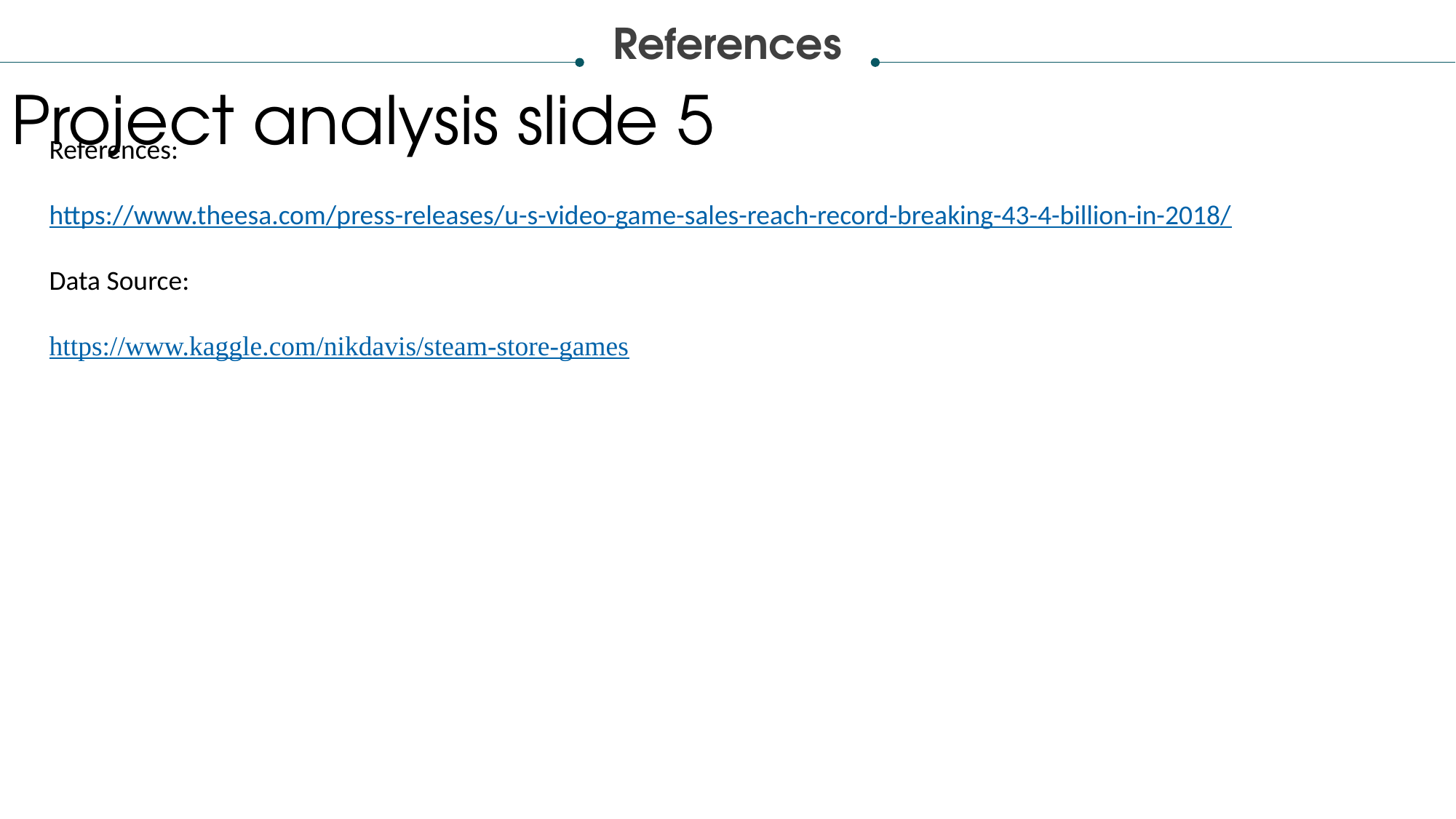

References
Project analysis slide 5
References:

https://www.theesa.com/press-releases/u-s-video-game-sales-reach-record-breaking-43-4-billion-in-2018/

Data Source:

https://www.kaggle.com/nikdavis/steam-store-games